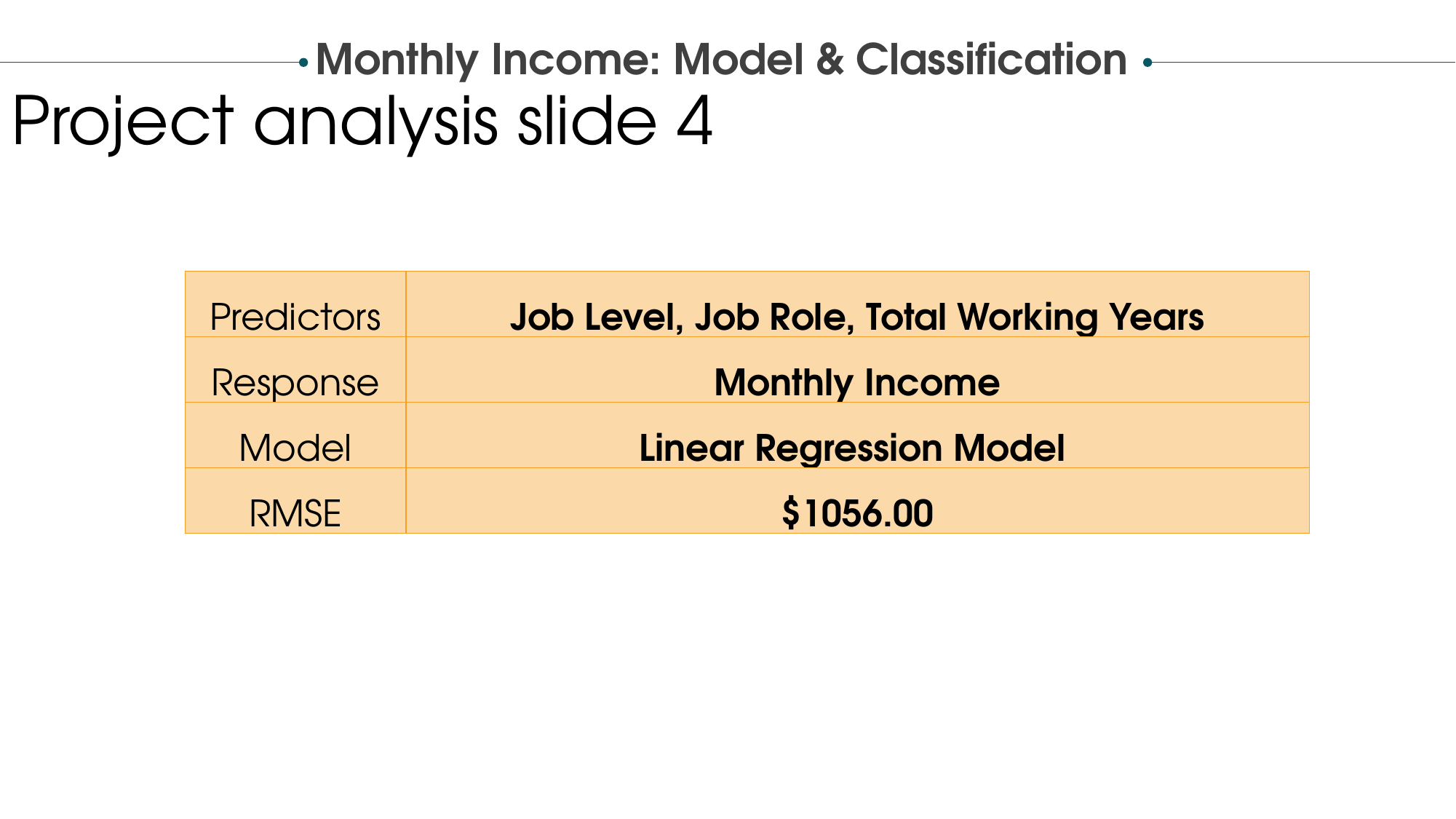

Monthly Income: Model & Classification
Project analysis slide 4
| Predictors | Job Level, Job Role, Total Working Years |
| --- | --- |
| Response | Monthly Income |
| Model | Linear Regression Model |
| RMSE | $1056.00 |